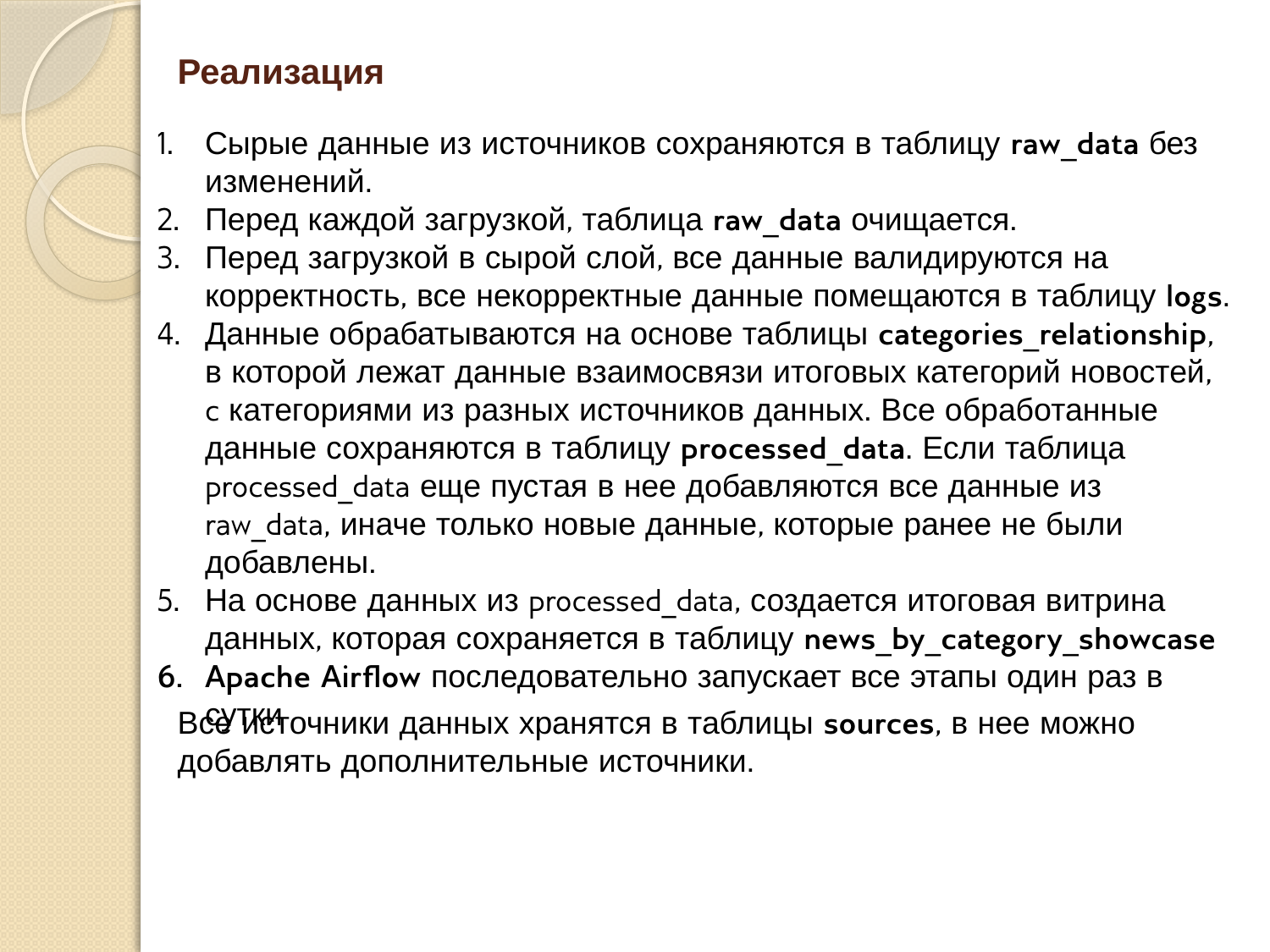

# Реализация
Сырые данные из источников сохраняются в таблицу raw_data без изменений.
Перед каждой загрузкой, таблица raw_data очищается.
Перед загрузкой в сырой слой, все данные валидируются на корректность, все некорректные данные помещаются в таблицу logs.
Данные обрабатываются на основе таблицы categories_relationship, в которой лежат данные взаимосвязи итоговых категорий новостей, c категориями из разных источников данных. Все обработанные данные сохраняются в таблицу processed_data. Если таблица processed_data еще пустая в нее добавляются все данные из raw_data, иначе только новые данные, которые ранее не были добавлены.
На основе данных из processed_data, создается итоговая витрина данных, которая сохраняется в таблицу news_by_category_showcase
Apache Airflow последовательно запускает все этапы один раз в сутки
Все источники данных хранятся в таблицы sources, в нее можно добавлять дополнительные источники.